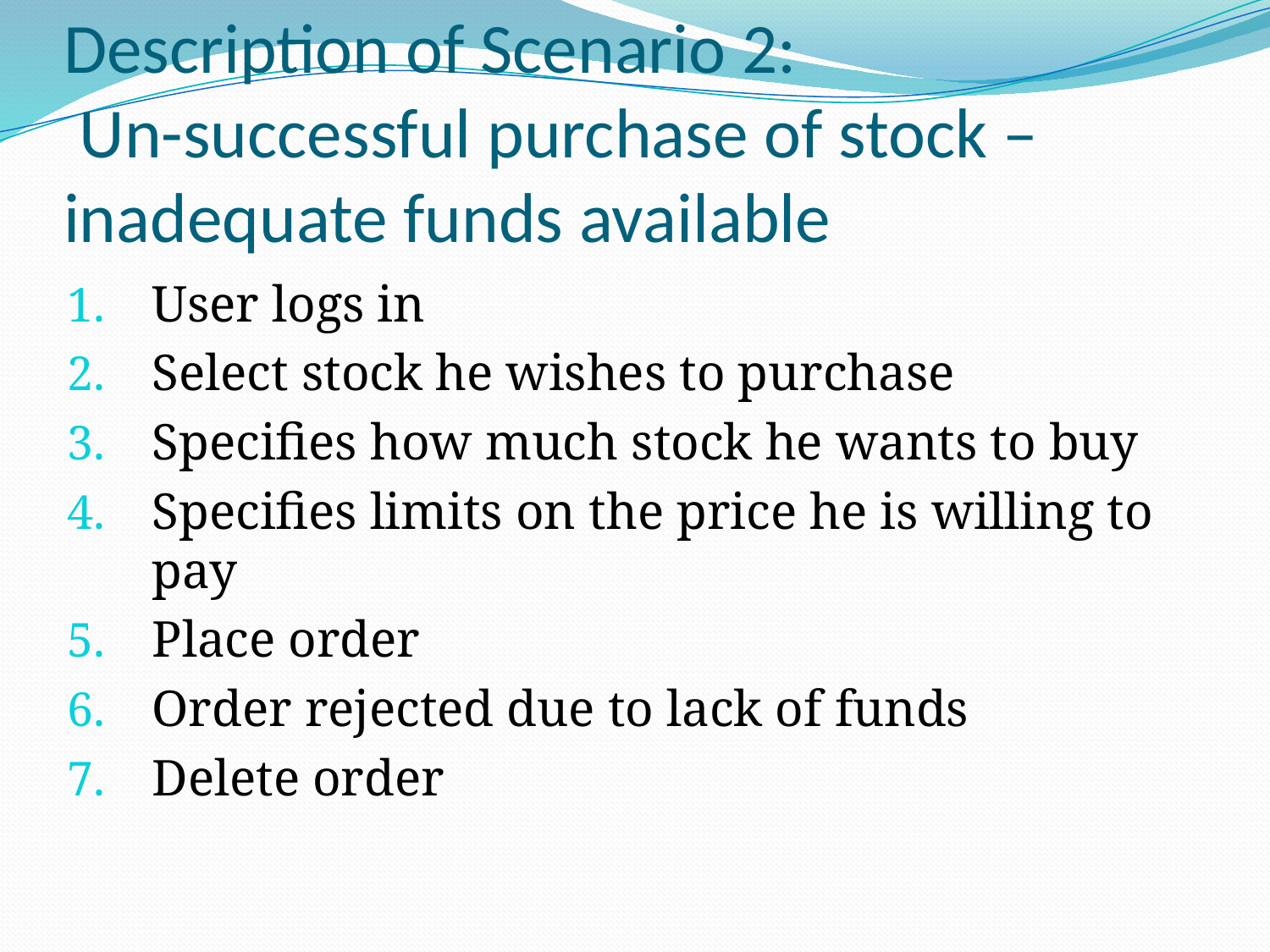

# Description of Scenario 2: Un-successful purchase of stock – inadequate funds available
User logs in
Select stock he wishes to purchase
Specifies how much stock he wants to buy
Specifies limits on the price he is willing to pay
Place order
Order rejected due to lack of funds
Delete order